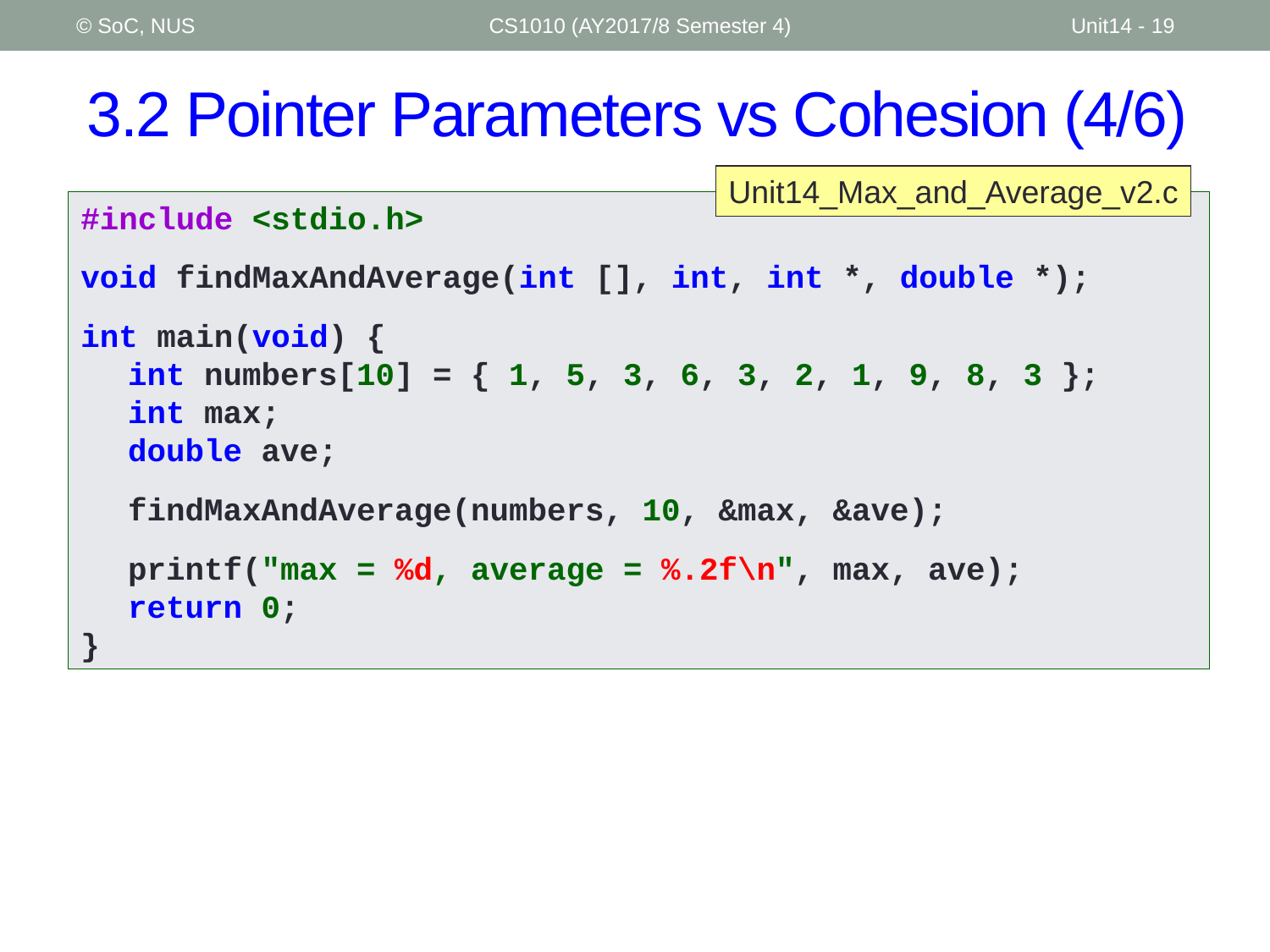

© SoC, NUS
CS1010 (AY2017/8 Semester 4)
Unit14 - 19
# 3.2 Pointer Parameters vs Cohesion (4/6)
Unit14_Max_and_Average_v2.c
#include <stdio.h>

void findMaxAndAverage(int [], int, int *, double *);

int main(void) {
	int numbers[10] = { 1, 5, 3, 6, 3, 2, 1, 9, 8, 3 };
	int max;
	double ave;

	findMaxAndAverage(numbers, 10, &max, &ave);

	printf("max = %d, average = %.2f\n", max, ave);
	return 0;
}